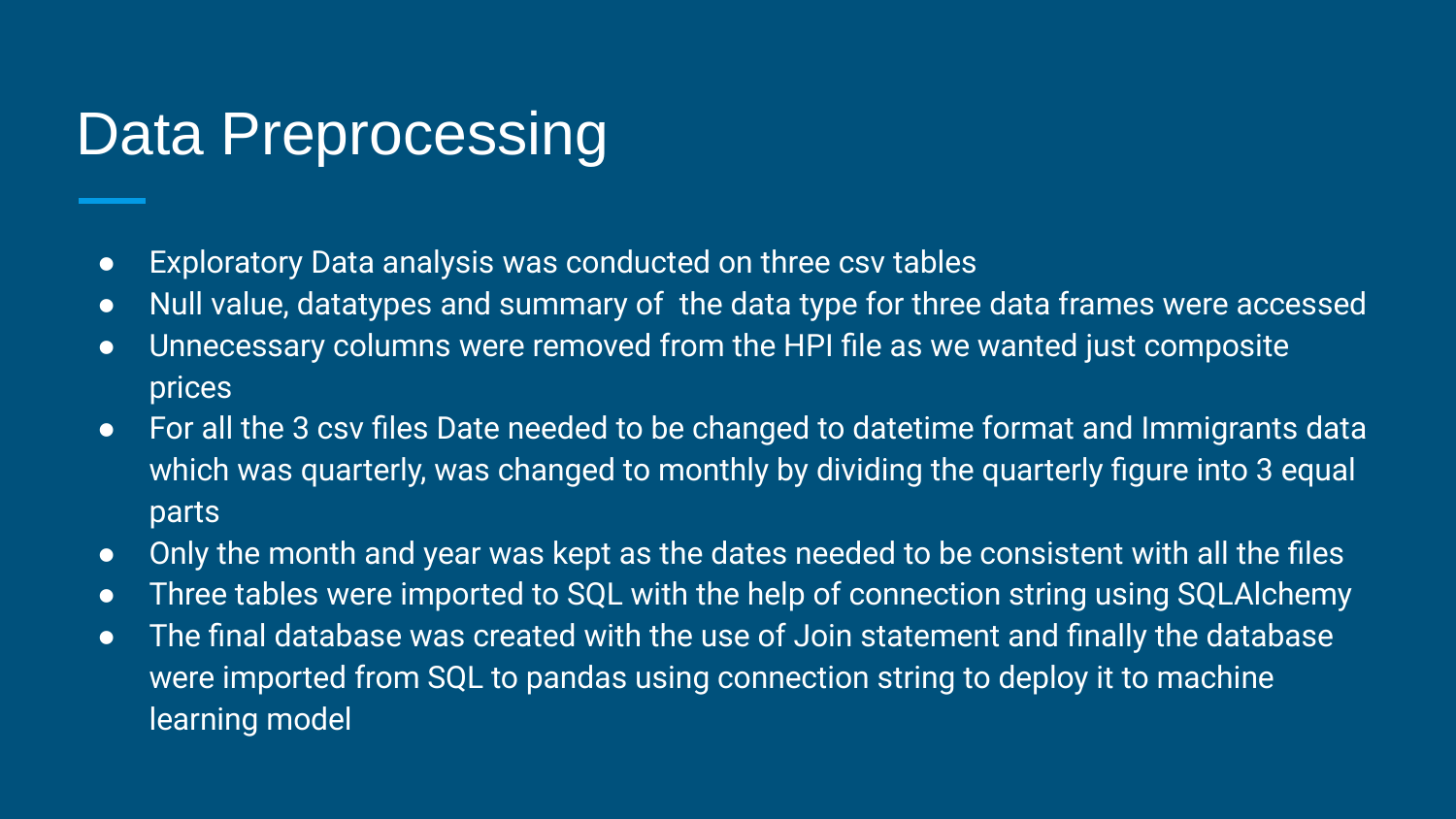

# Data Preprocessing
Exploratory Data analysis was conducted on three csv tables
Null value, datatypes and summary of  the data type for three data frames were accessed
Unnecessary columns were removed from the HPI file as we wanted just composite prices
For all the 3 csv files Date needed to be changed to datetime format and Immigrants data which was quarterly, was changed to monthly by dividing the quarterly figure into 3 equal parts
Only the month and year was kept as the dates needed to be consistent with all the files
Three tables were imported to SQL with the help of connection string using SQLAlchemy
The final database was created with the use of Join statement and finally the database were imported from SQL to pandas using connection string to deploy it to machine learning model